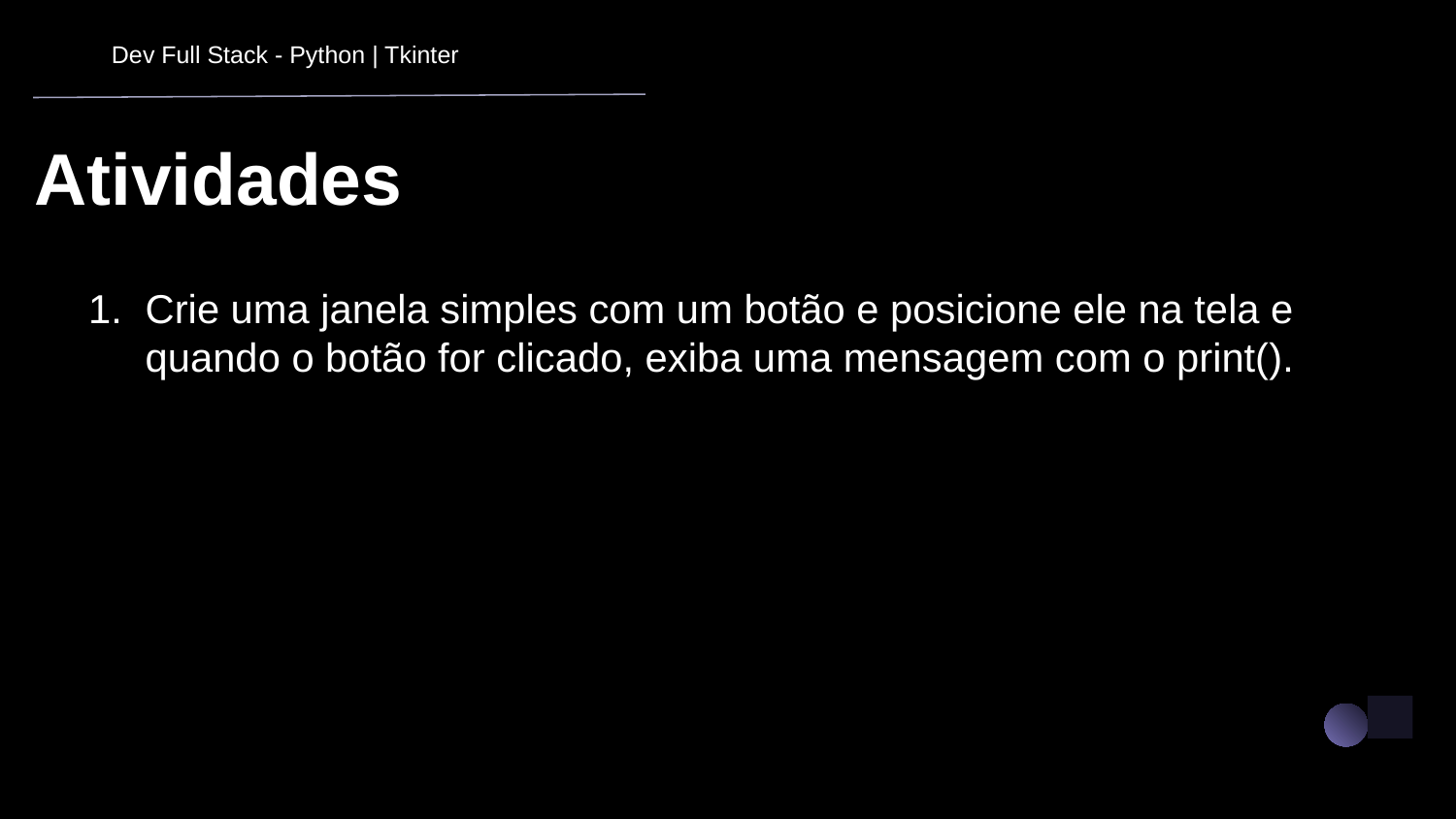

Dev Full Stack - Python | Tkinter
# Atividades
Crie uma janela simples com um botão e posicione ele na tela e quando o botão for clicado, exiba uma mensagem com o print().